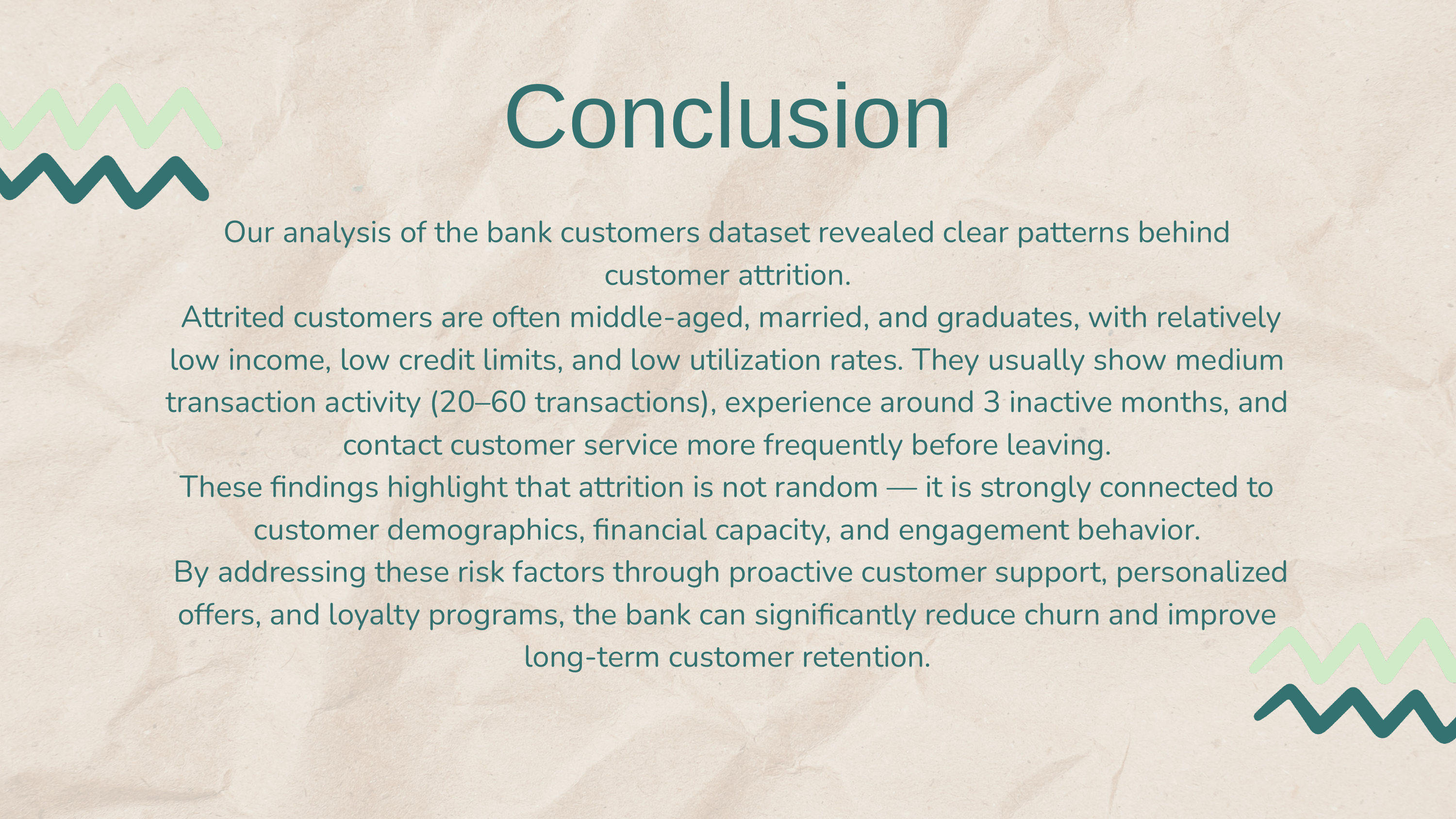

Conclusion

Our analysis of the bank customers dataset revealed clear patterns behind customer attrition.
 Attrited customers are often middle-aged, married, and graduates, with relatively low income, low credit limits, and low utilization rates. They usually show medium transaction activity (20–60 transactions), experience around 3 inactive months, and contact customer service more frequently before leaving.
These findings highlight that attrition is not random — it is strongly connected to customer demographics, financial capacity, and engagement behavior.
 By addressing these risk factors through proactive customer support, personalized offers, and loyalty programs, the bank can significantly reduce churn and improve long-term customer retention.